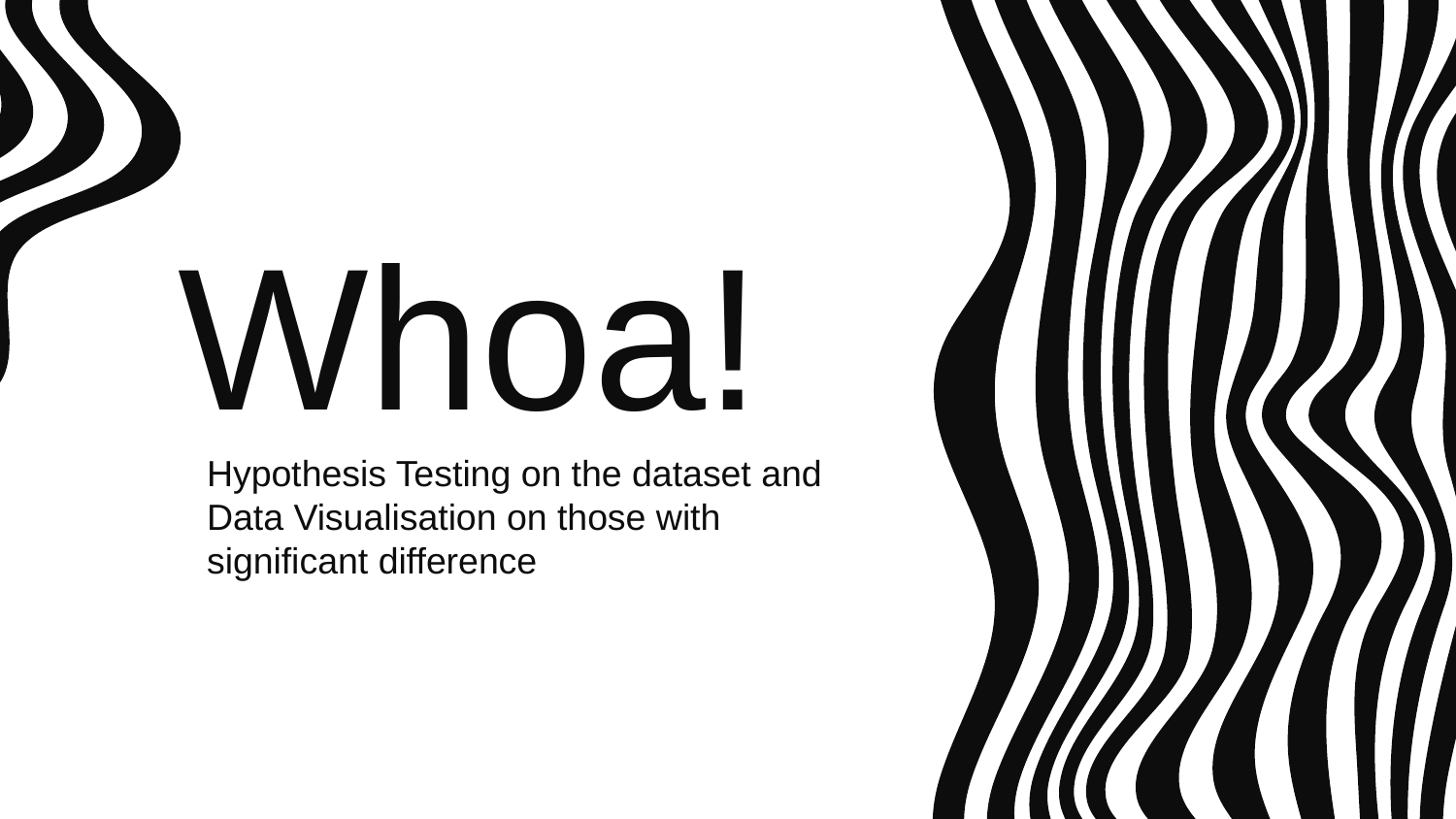

# Whoa!
Hypothesis Testing on the dataset and Data Visualisation on those with significant difference